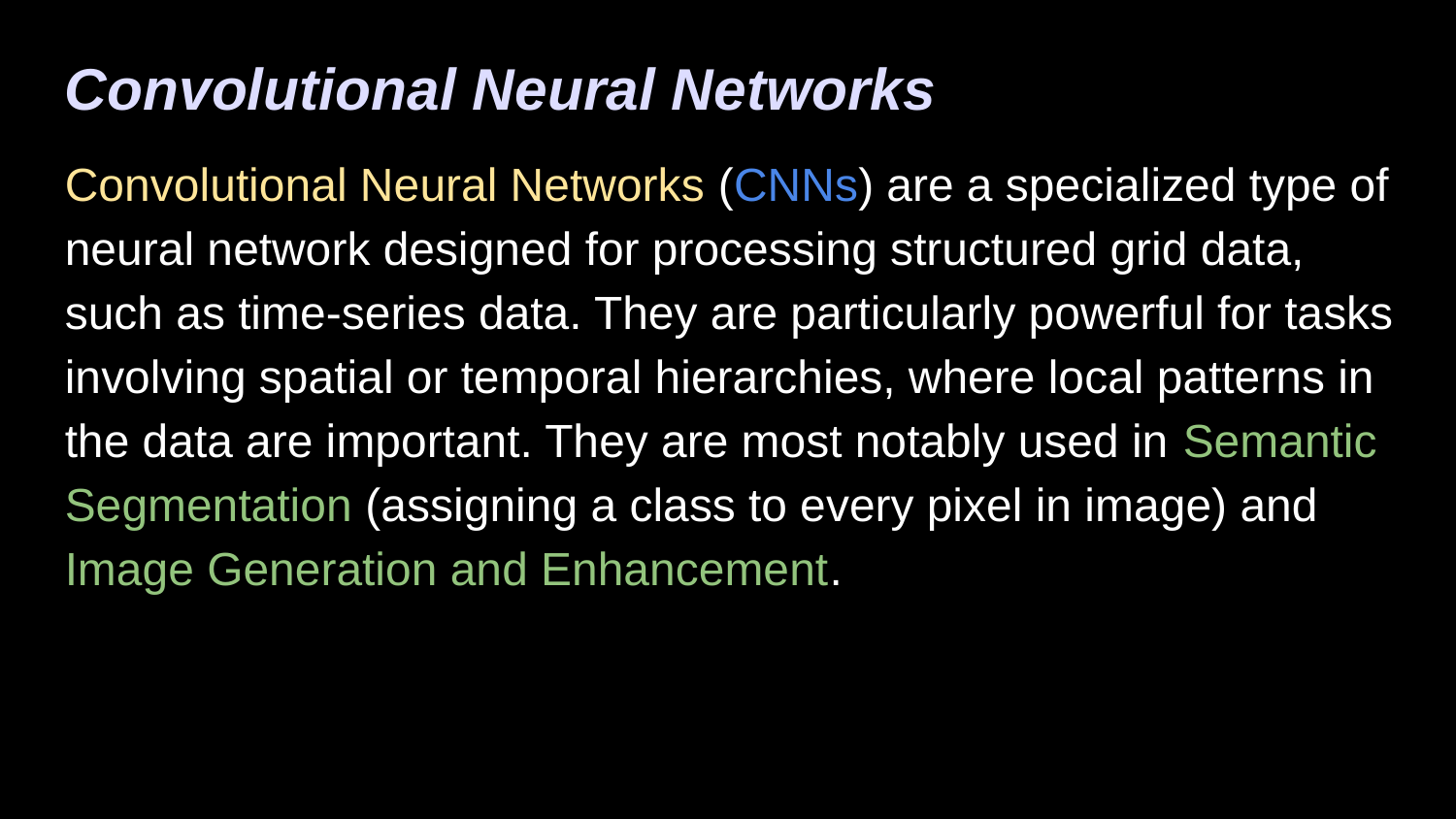

Convolutional Neural Networks
# Convolutional Neural Networks (CNNs) are a specialized type of neural network designed for processing structured grid data, such as time-series data. They are particularly powerful for tasks involving spatial or temporal hierarchies, where local patterns in the data are important. They are most notably used in Semantic Segmentation (assigning a class to every pixel in image) and Image Generation and Enhancement.